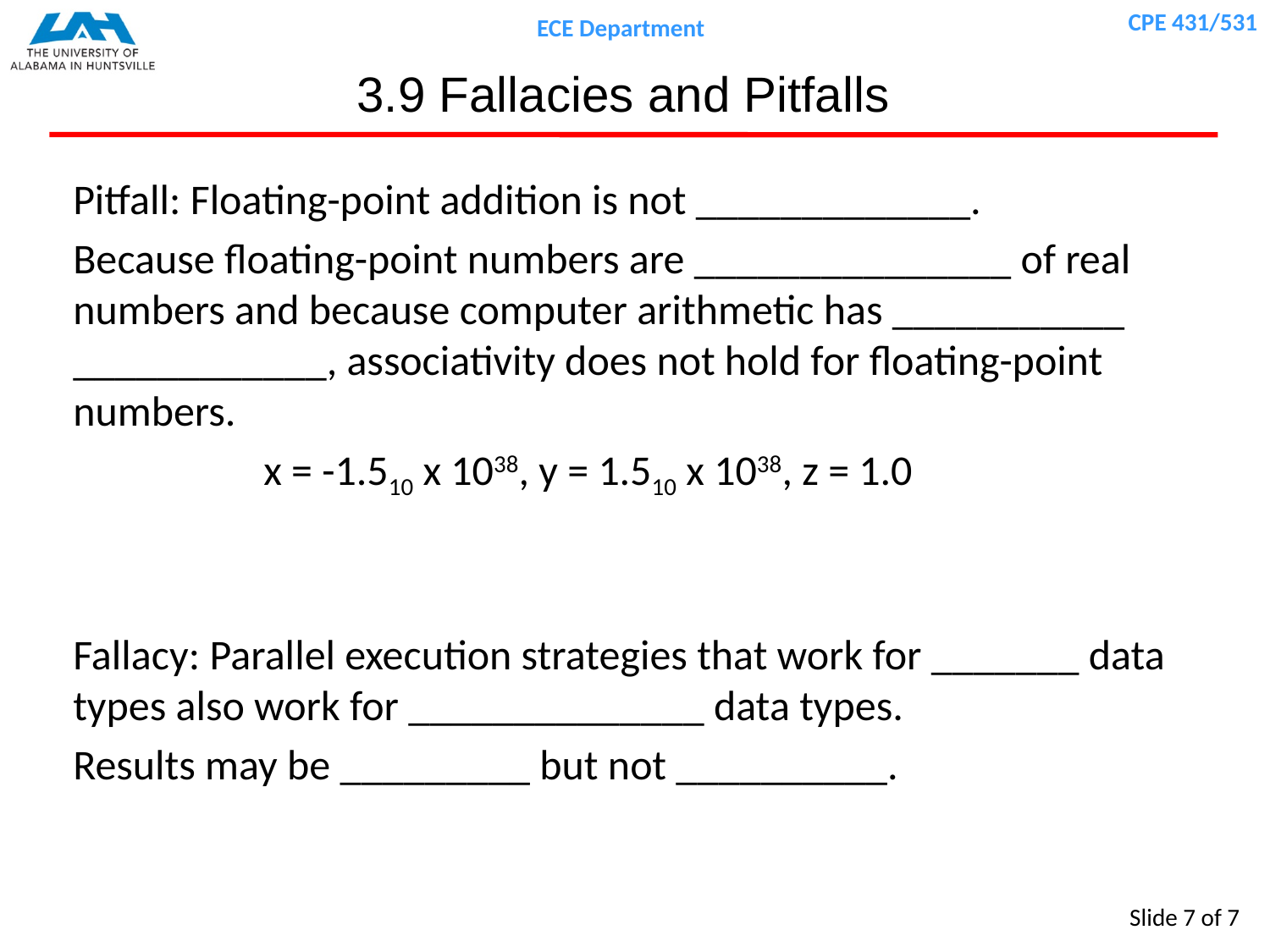

# 3.9 Fallacies and Pitfalls
Pitfall: Floating-point addition is not _____________.
Because floating-point numbers are _______________ of real numbers and because computer arithmetic has ___________ ____________, associativity does not hold for floating-point numbers.
	x = -1.510 x 1038, y = 1.510 x 1038, z = 1.0

Fallacy: Parallel execution strategies that work for _______ data types also work for ______________ data types.
Results may be _________ but not __________.